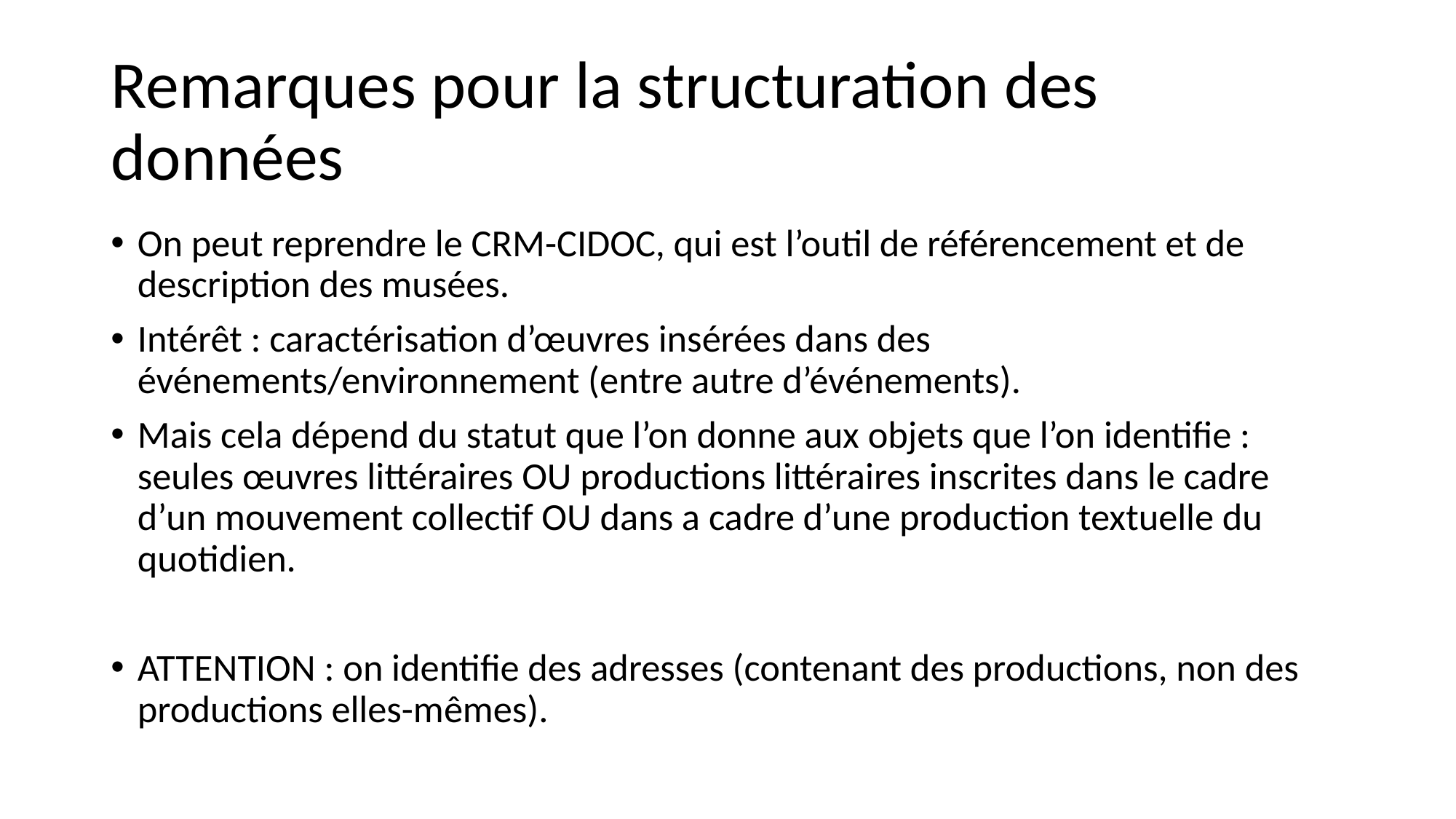

# Remarques pour la structuration des données
On peut reprendre le CRM-CIDOC, qui est l’outil de référencement et de description des musées.
Intérêt : caractérisation d’œuvres insérées dans des événements/environnement (entre autre d’événements).
Mais cela dépend du statut que l’on donne aux objets que l’on identifie : seules œuvres littéraires OU productions littéraires inscrites dans le cadre d’un mouvement collectif OU dans a cadre d’une production textuelle du quotidien.

ATTENTION : on identifie des adresses (contenant des productions, non des productions elles-mêmes).